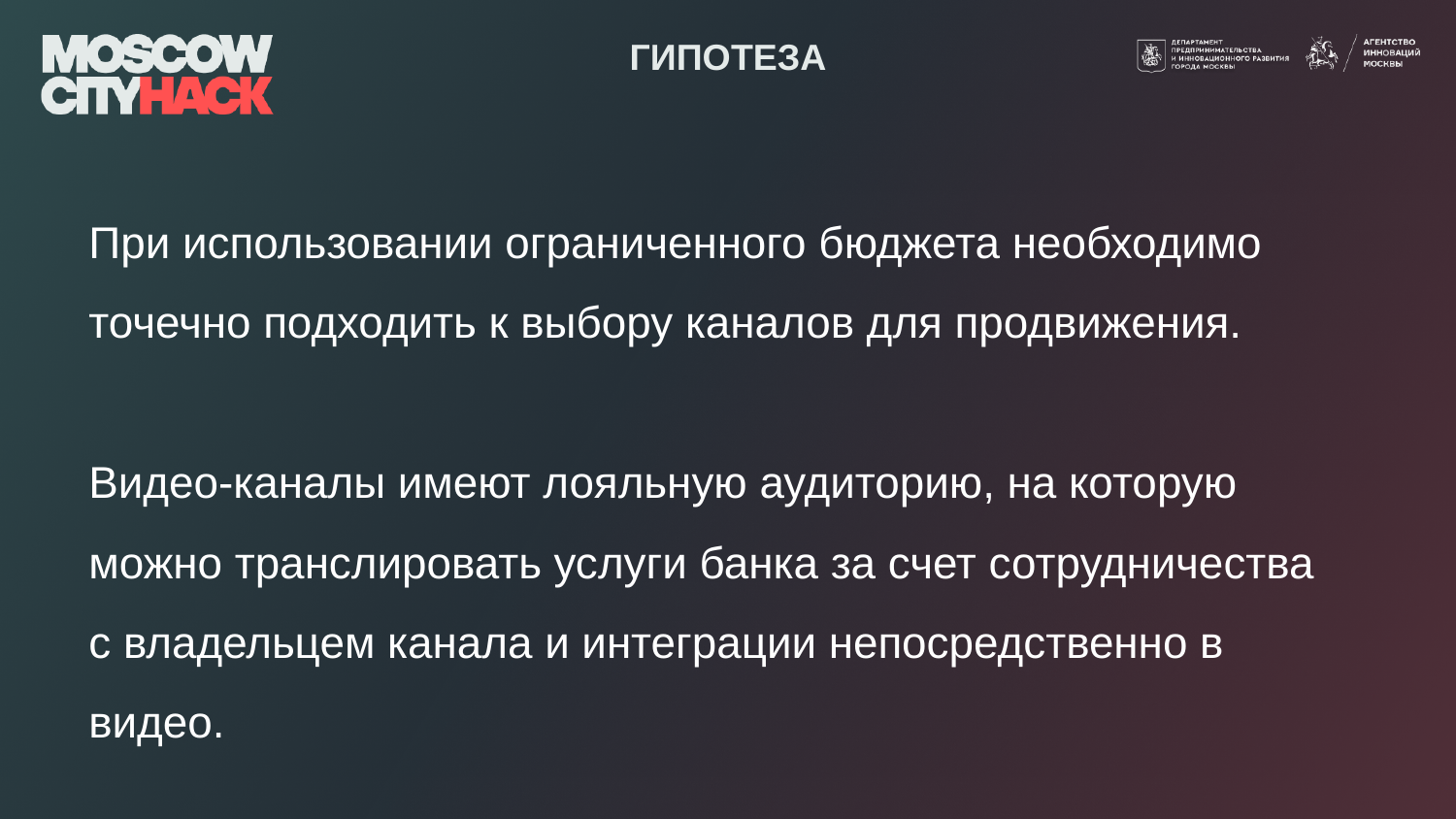

гипотеза
При использовании ограниченного бюджета необходимо точечно подходить к выбору каналов для продвижения.

Видео-каналы имеют лояльную аудиторию, на которую можно транслировать услуги банка за счет сотрудничества с владельцем канала и интеграции непосредственно в видео.